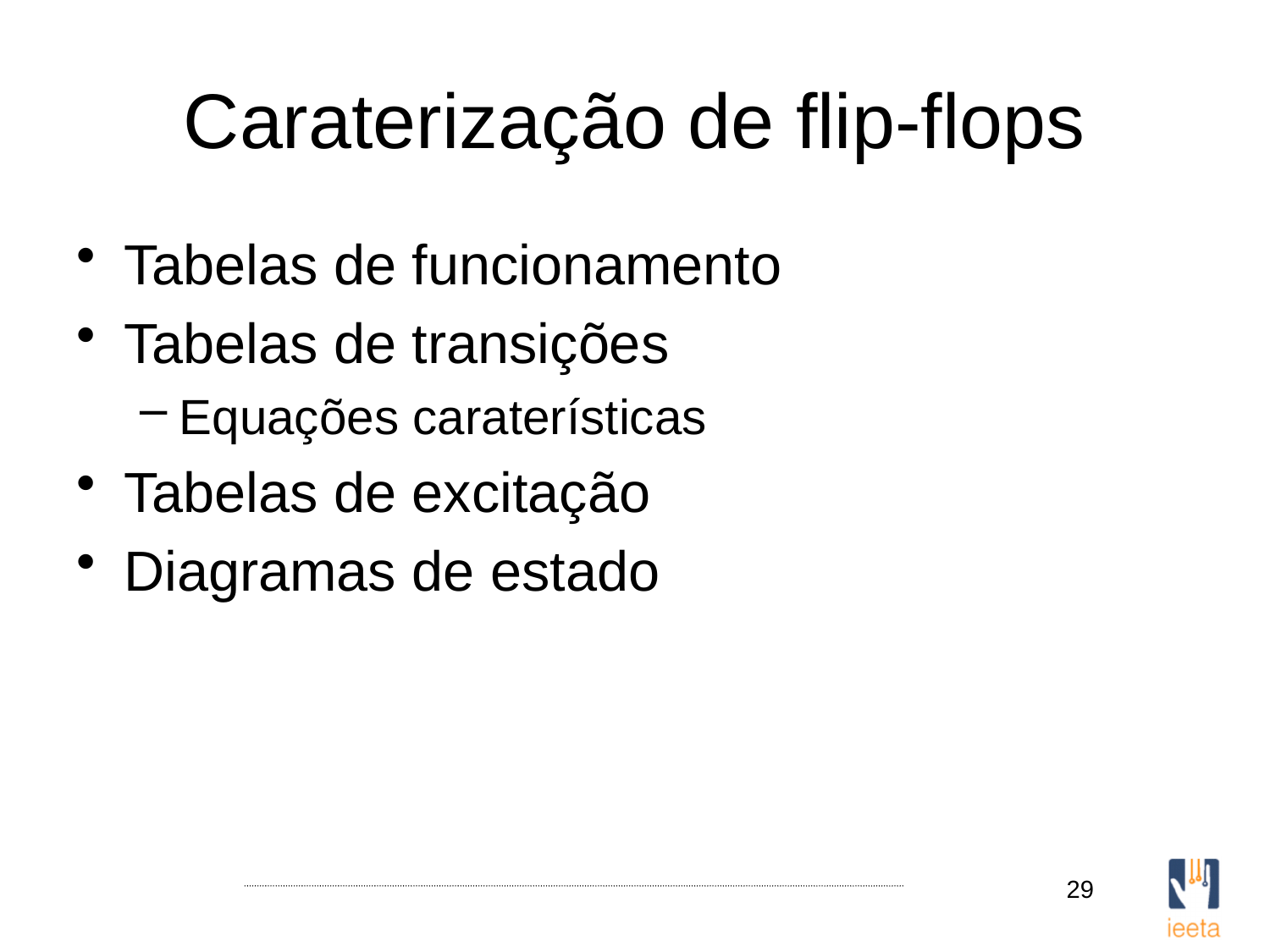

# Caraterização de flip-flops
Tabelas de funcionamento
Tabelas de transições
Equações caraterísticas
Tabelas de excitação
Diagramas de estado
29